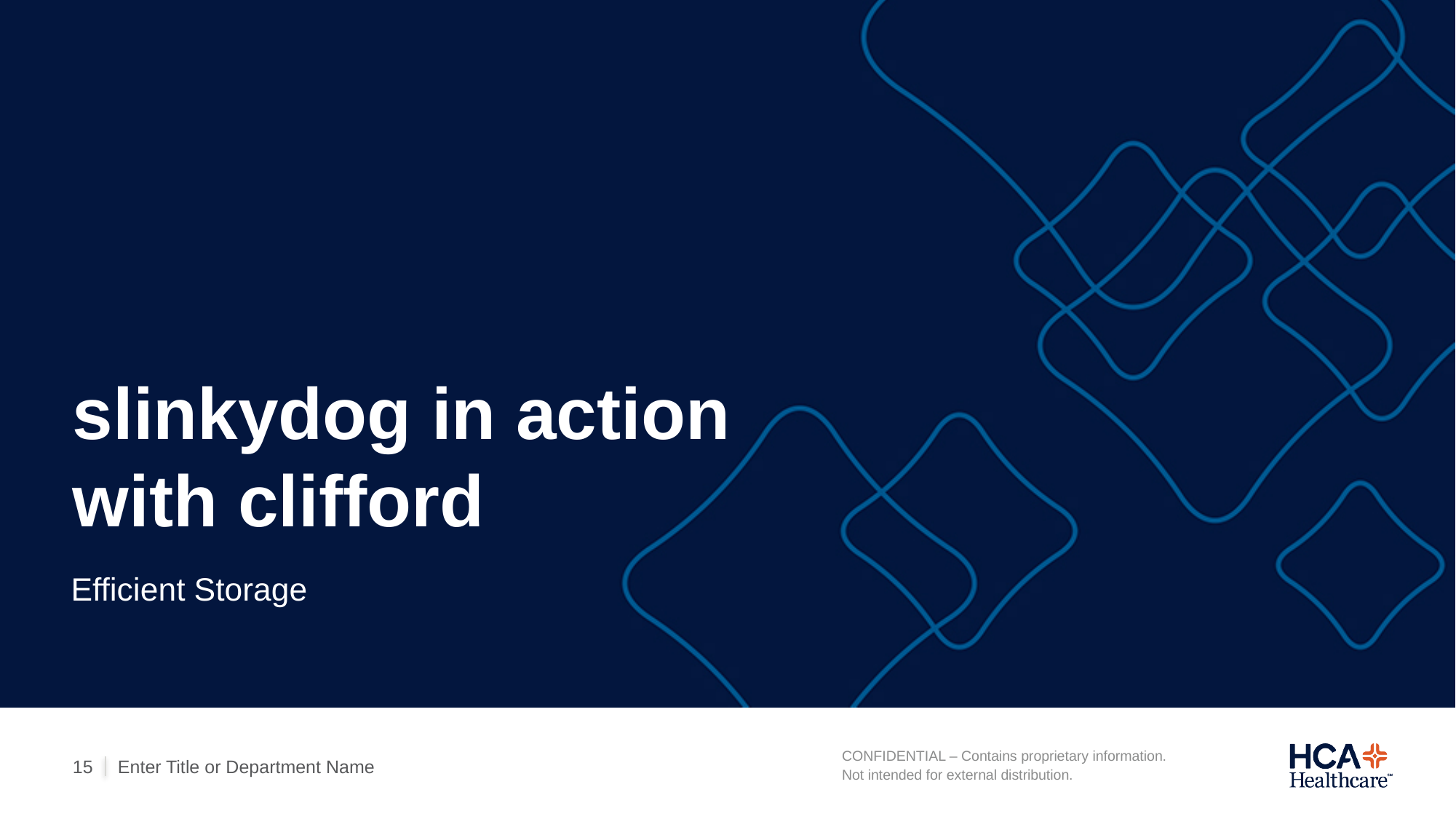

# slinkydog in action with clifford
Efficient Storage
Enter Title or Department Name